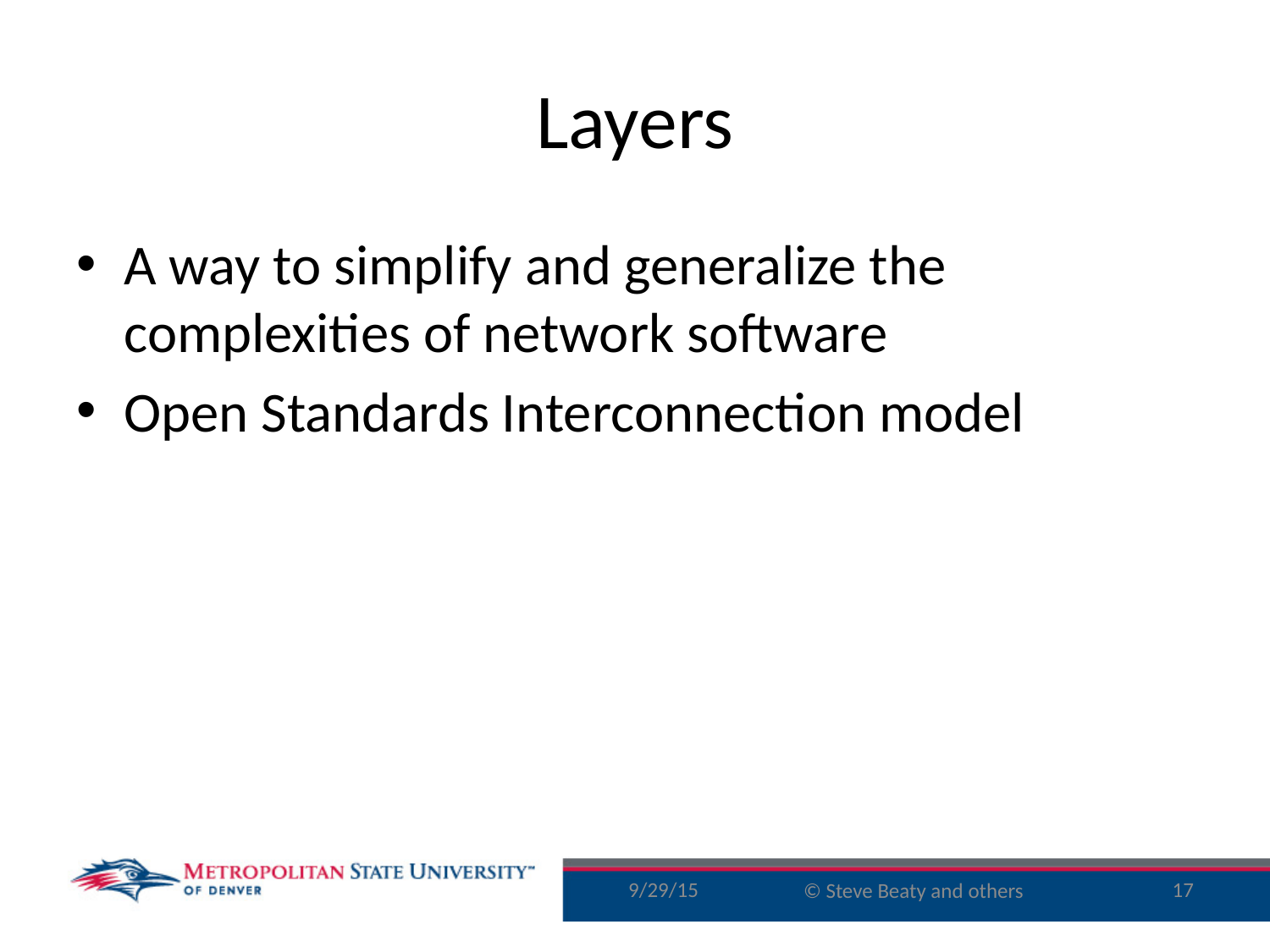

# Layers
A way to simplify and generalize the complexities of network software
Open Standards Interconnection model
9/29/15
17
© Steve Beaty and others